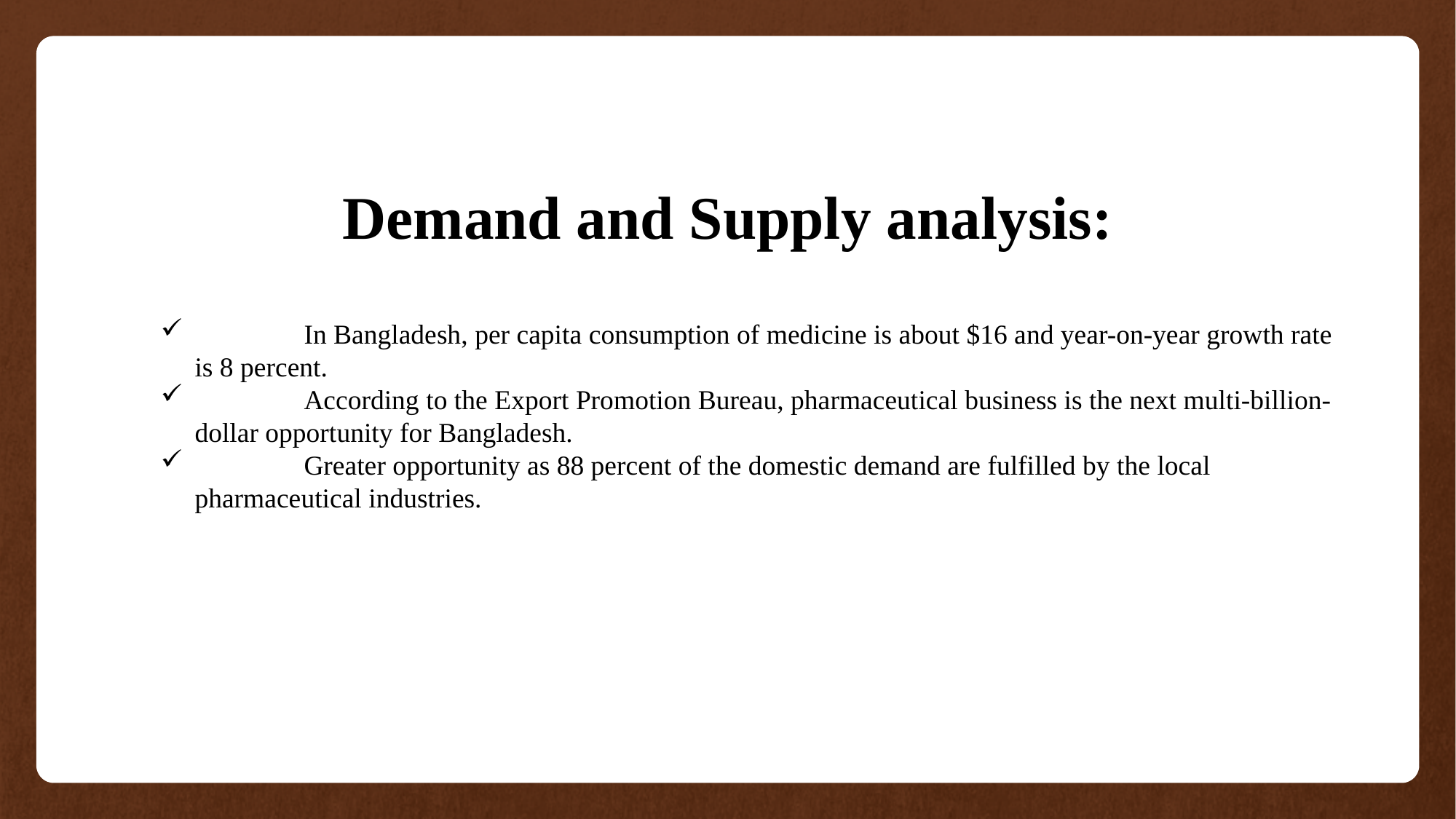

Demand and Supply analysis:

	In Bangladesh, per capita consumption of medicine is about $16 and year-on-year growth rate is 8 percent.
	According to the Export Promotion Bureau, pharmaceutical business is the next multi-billion-dollar opportunity for Bangladesh.
	Greater opportunity as 88 percent of the domestic demand are fulfilled by the local pharmaceutical industries.